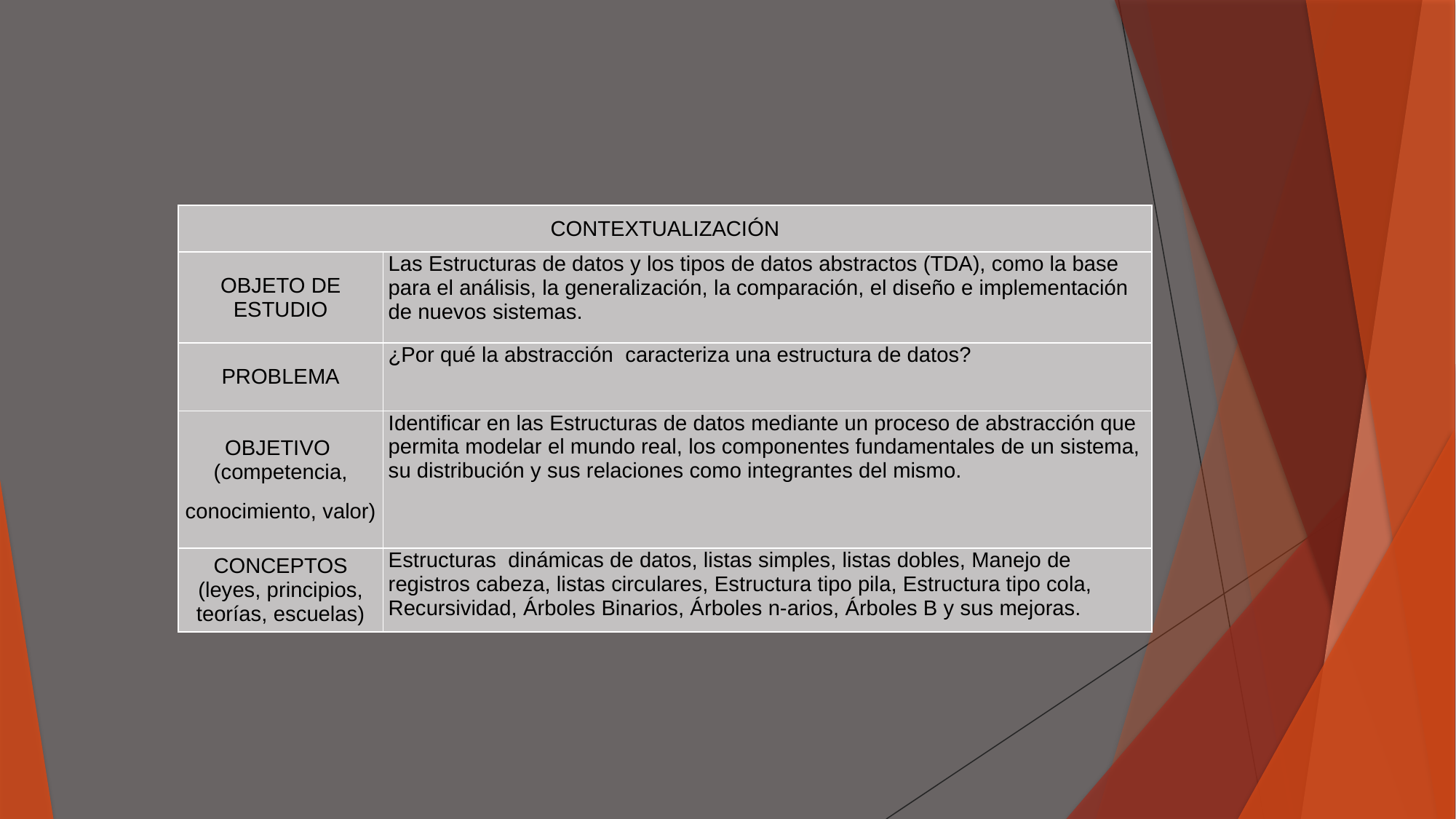

| CONTEXTUALIZACIÓN |  |
| --- | --- |
| OBJETO DE ESTUDIO | Las Estructuras de datos y los tipos de datos abstractos (TDA), como la base para el análisis, la generalización, la comparación, el diseño e implementación de nuevos sistemas. |
| PROBLEMA | ¿Por qué la abstracción caracteriza una estructura de datos? |
| OBJETIVO (competencia, conocimiento, valor) | Identificar en las Estructuras de datos mediante un proceso de abstracción que permita modelar el mundo real, los componentes fundamentales de un sistema, su distribución y sus relaciones como integrantes del mismo. |
| CONCEPTOS (leyes, principios, teorías, escuelas) | Estructuras dinámicas de datos, listas simples, listas dobles, Manejo de registros cabeza, listas circulares, Estructura tipo pila, Estructura tipo cola, Recursividad, Árboles Binarios, Árboles n-arios, Árboles B y sus mejoras. |